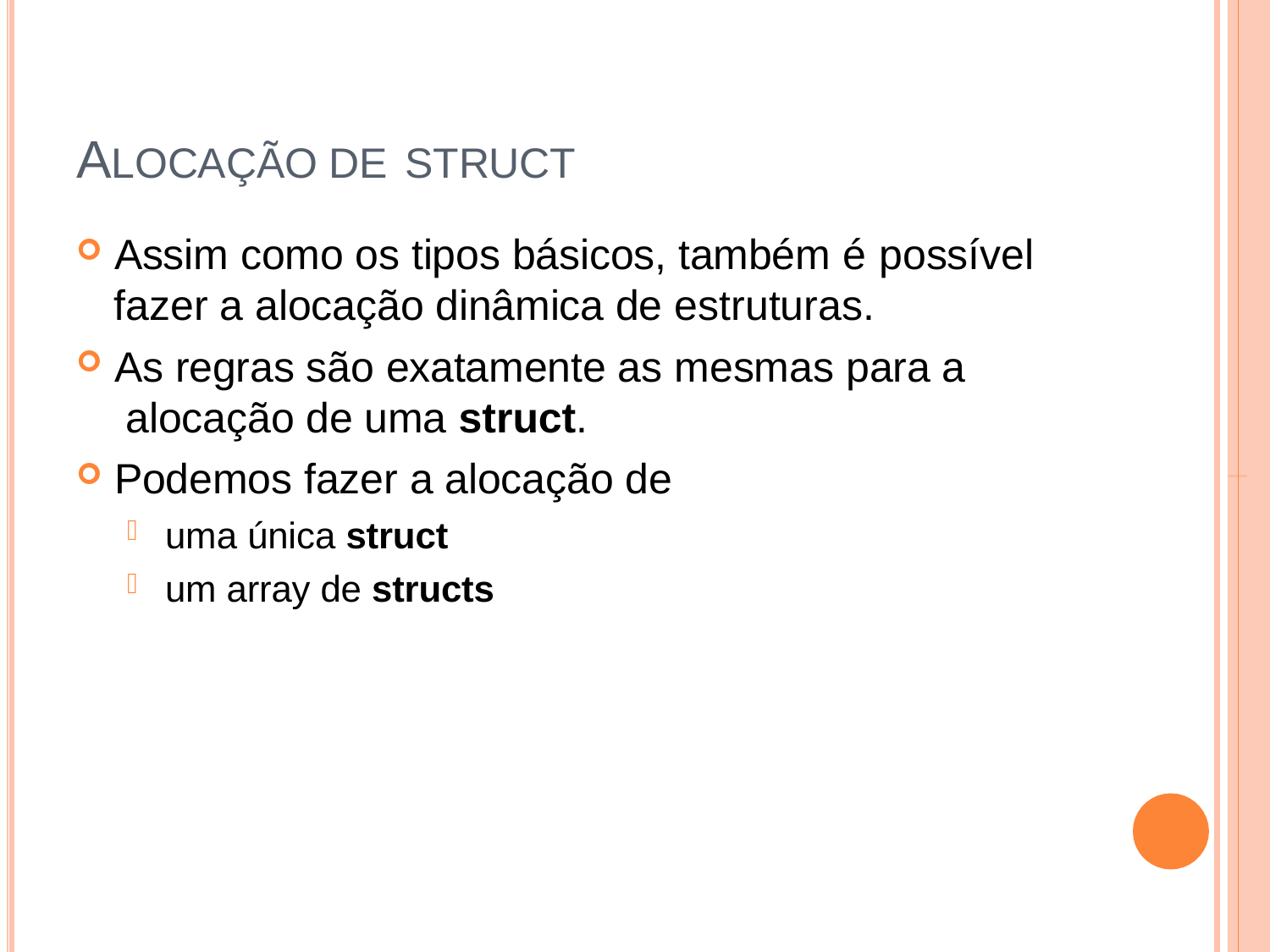

# ALOCAÇÃO DE STRUCT
Assim como os tipos básicos, também é possível
fazer a alocação dinâmica de estruturas.
As regras são exatamente as mesmas para a  alocação de uma struct.
Podemos fazer a alocação de
uma única struct
um array de structs